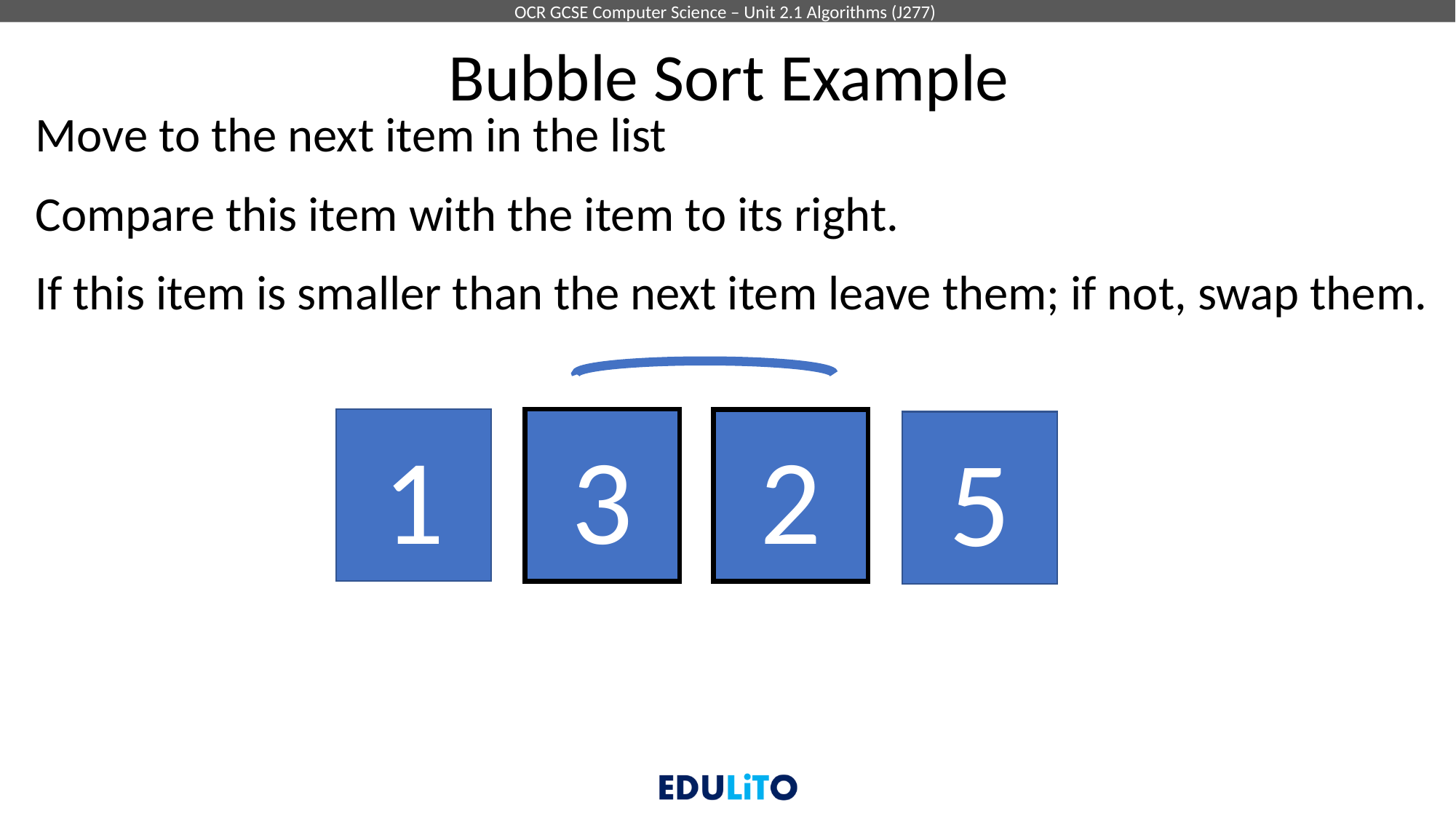

# Bubble Sort Example
Move to the next item in the list
Compare this item with the item to its right.
If this item is smaller than the next item leave them; if not, swap them.

1
3
2
5